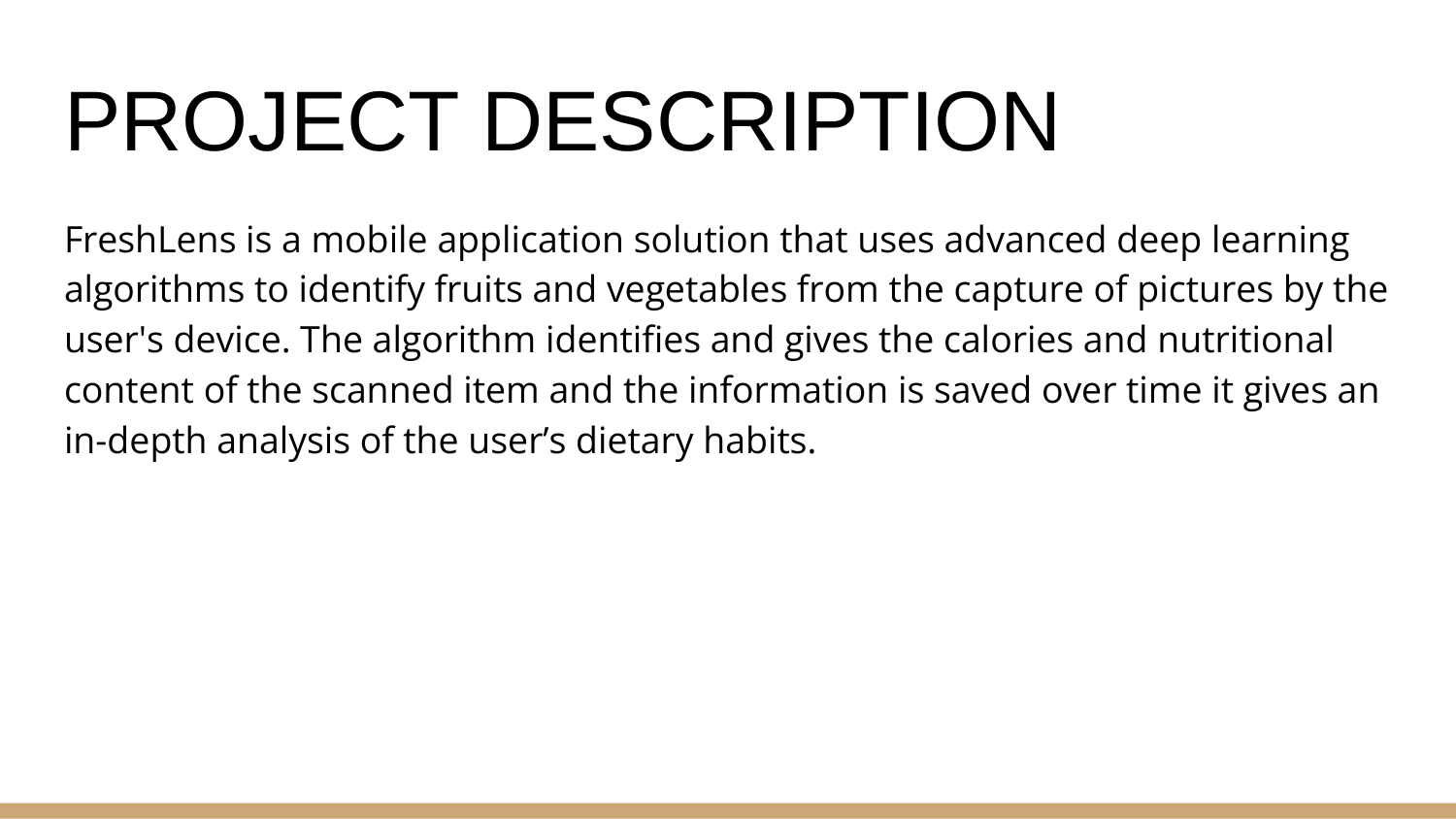

# PROJECT DESCRIPTION
FreshLens is a mobile application solution that uses advanced deep learning algorithms to identify fruits and vegetables from the capture of pictures by the user's device. The algorithm identifies and gives the calories and nutritional content of the scanned item and the information is saved over time it gives an in-depth analysis of the user’s dietary habits.